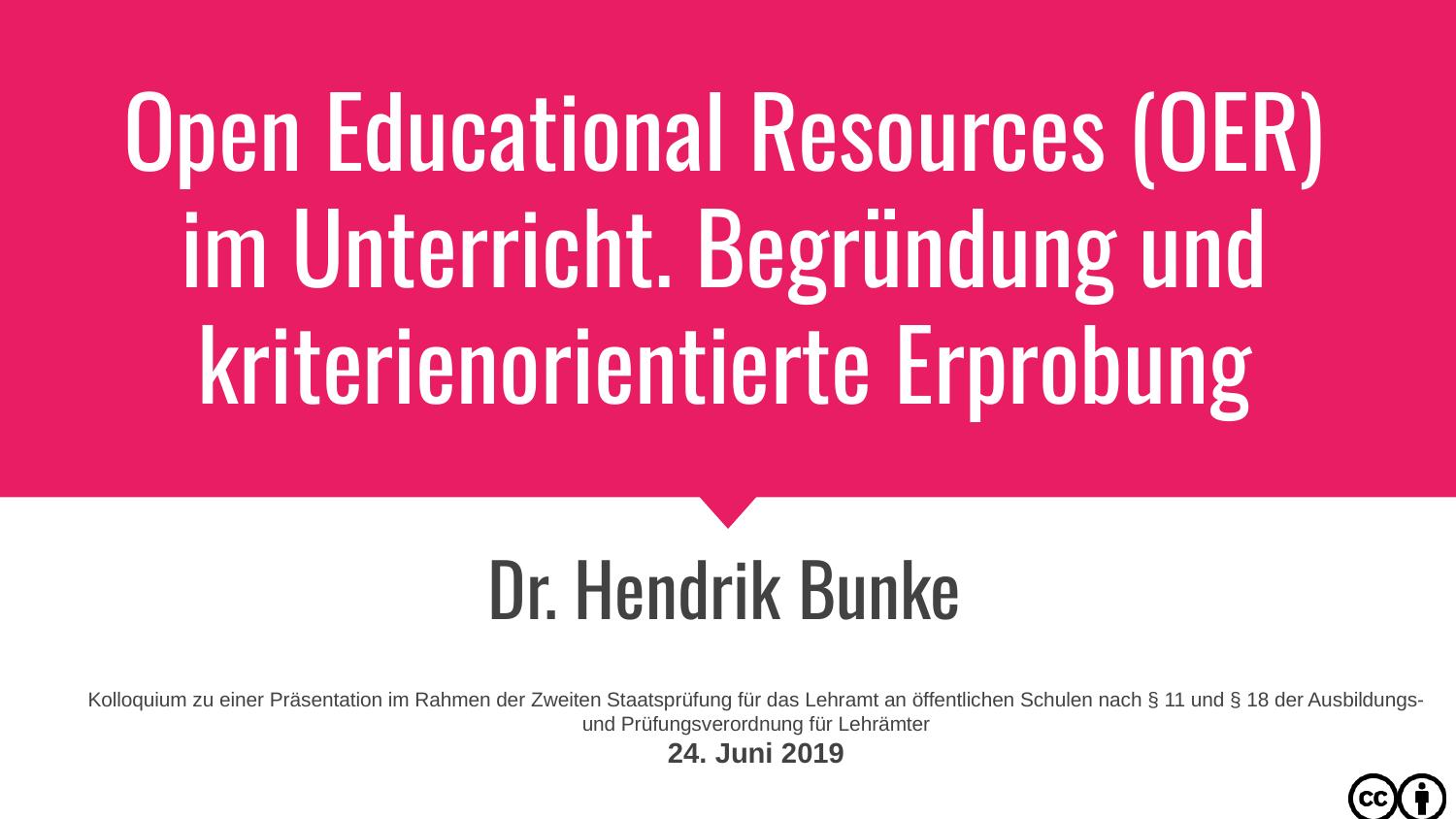

# Open Educational Resources (OER) im Unterricht. Begründung und kriterienorientierte Erprobung
Dr. Hendrik Bunke
Kolloquium zu einer Präsentation im Rahmen der Zweiten Staatsprüfung für das Lehramt an öffentlichen Schulen nach § 11 und § 18 der Ausbildungs- und Prüfungsverordnung für Lehrämter
24. Juni 2019